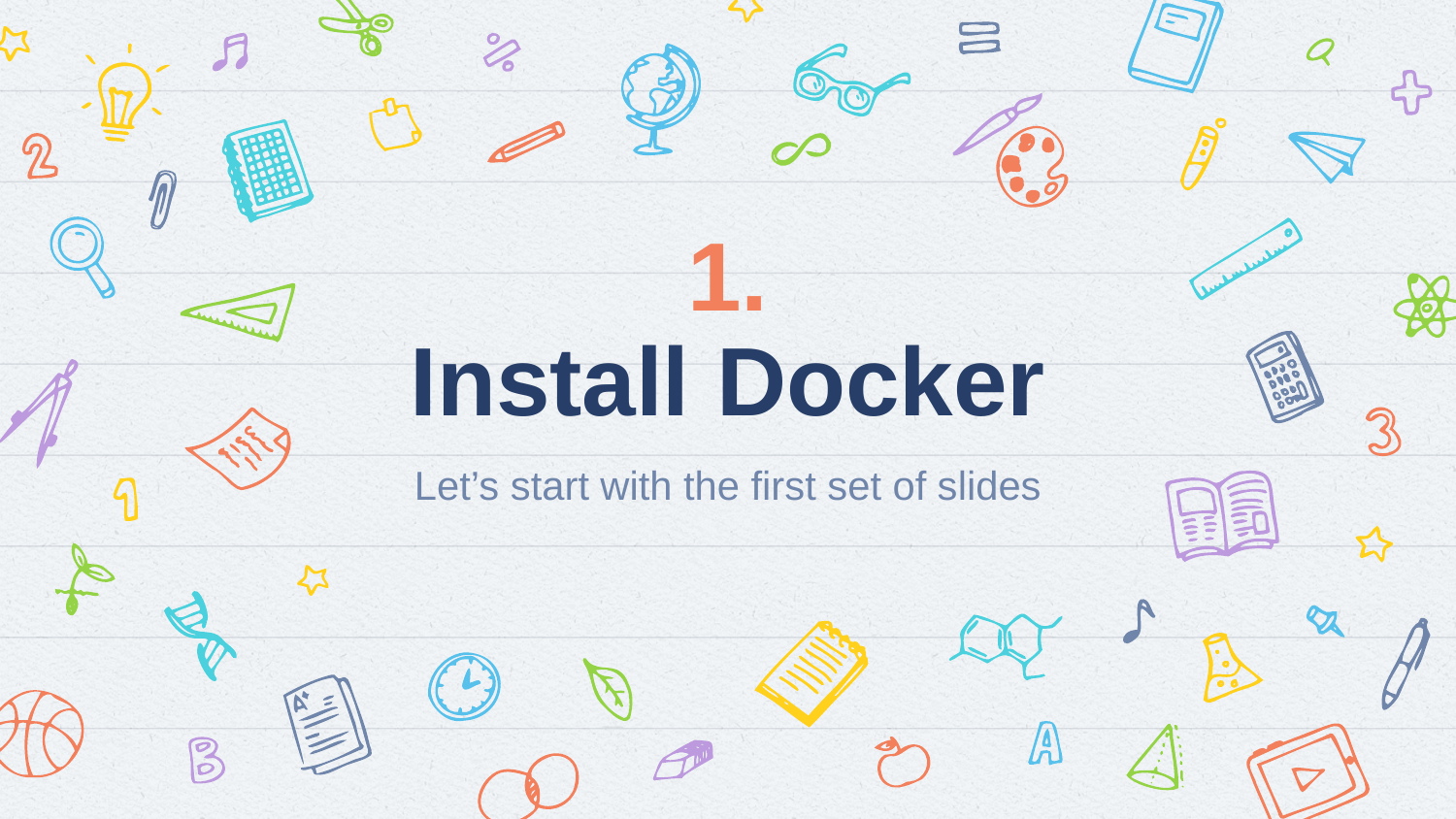

# 1.
Install Docker
Let’s start with the first set of slides